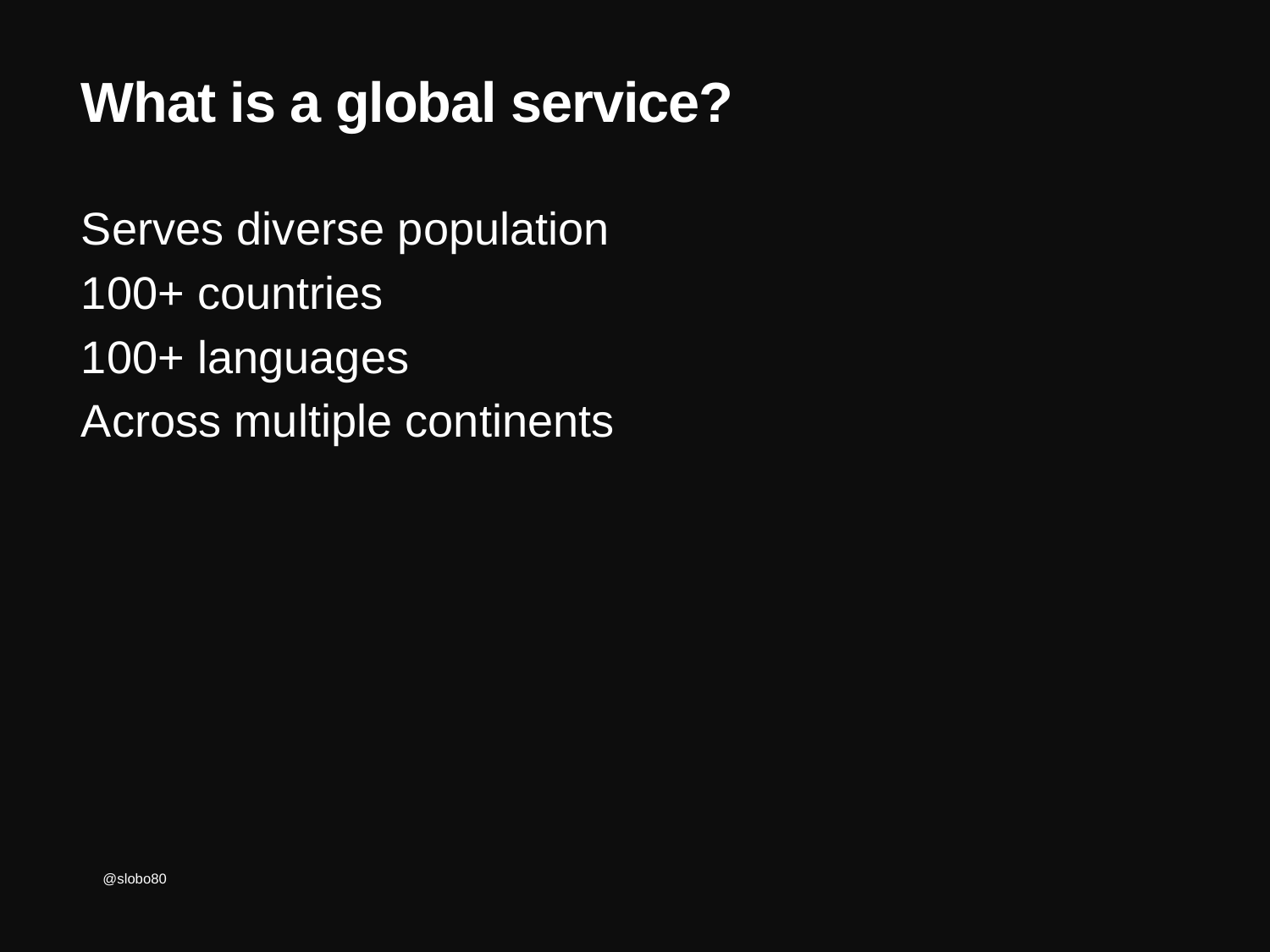

# What is a global service?
Serves diverse population
100+ countries
100+ languages
Across multiple continents

@slobo80